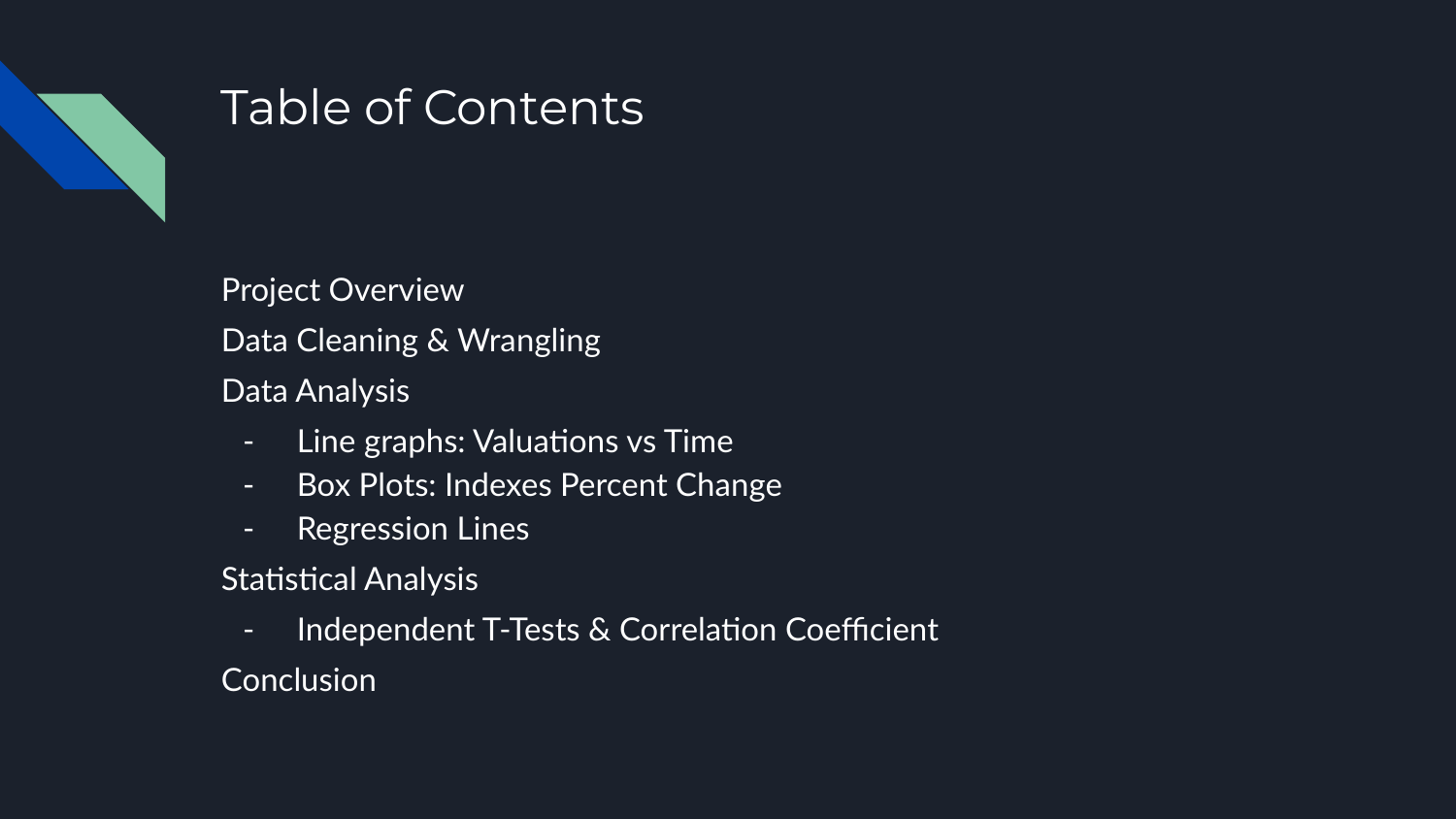

# Table of Contents
Project Overview
Data Cleaning & Wrangling
Data Analysis
Line graphs: Valuations vs Time
Box Plots: Indexes Percent Change
Regression Lines
Statistical Analysis
Independent T-Tests & Correlation Coefficient
Conclusion